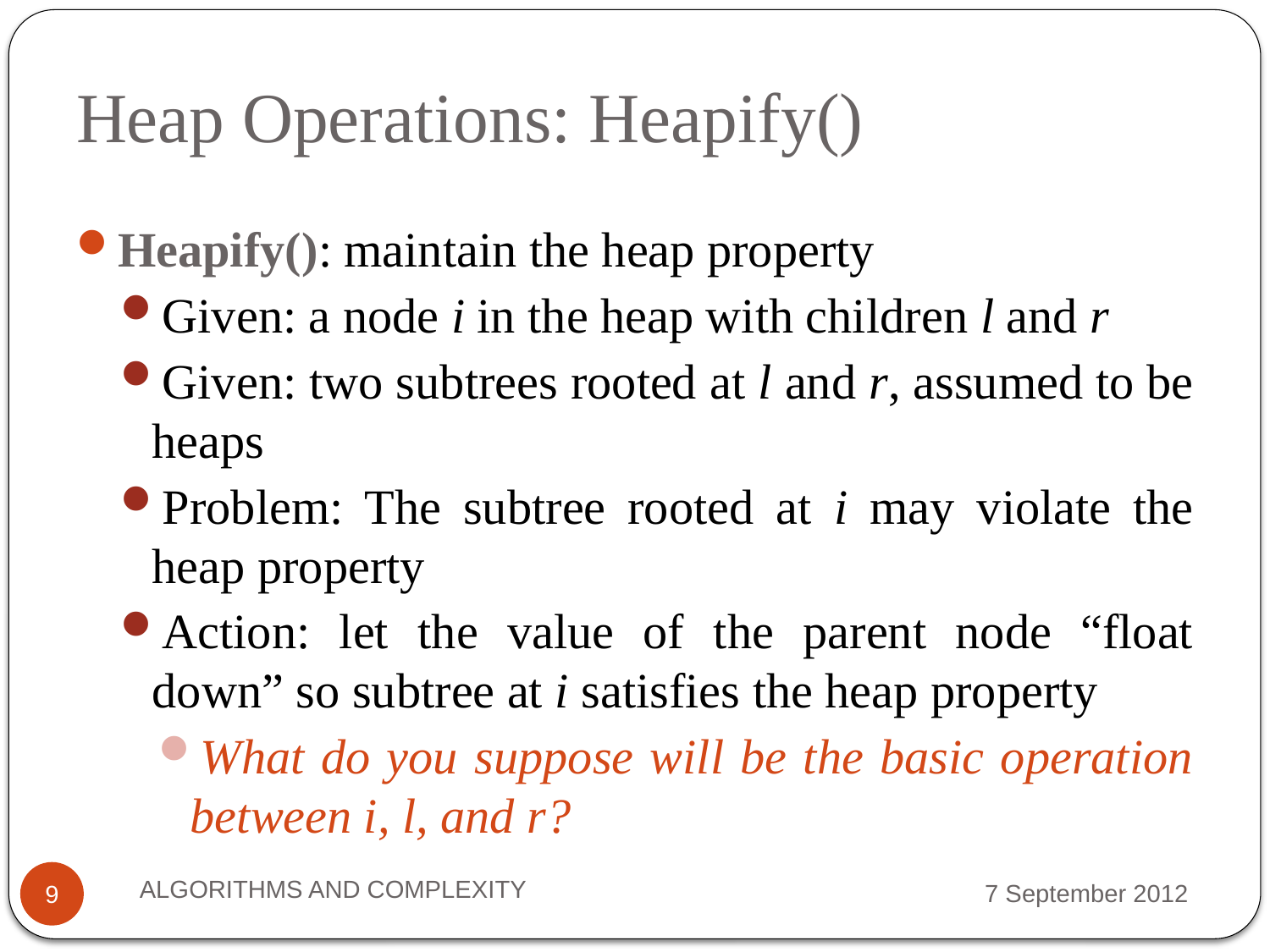

# Heap Operations: Heapify()
Heapify(): maintain the heap property
Given: a node i in the heap with children l and r
Given: two subtrees rooted at l and r, assumed to be heaps
Problem: The subtree rooted at i may violate the heap property
Action: let the value of the parent node “float down” so subtree at i satisfies the heap property
What do you suppose will be the basic operation between i, l, and r?
ALGORITHMS AND COMPLEXITY
7 September 2012
9